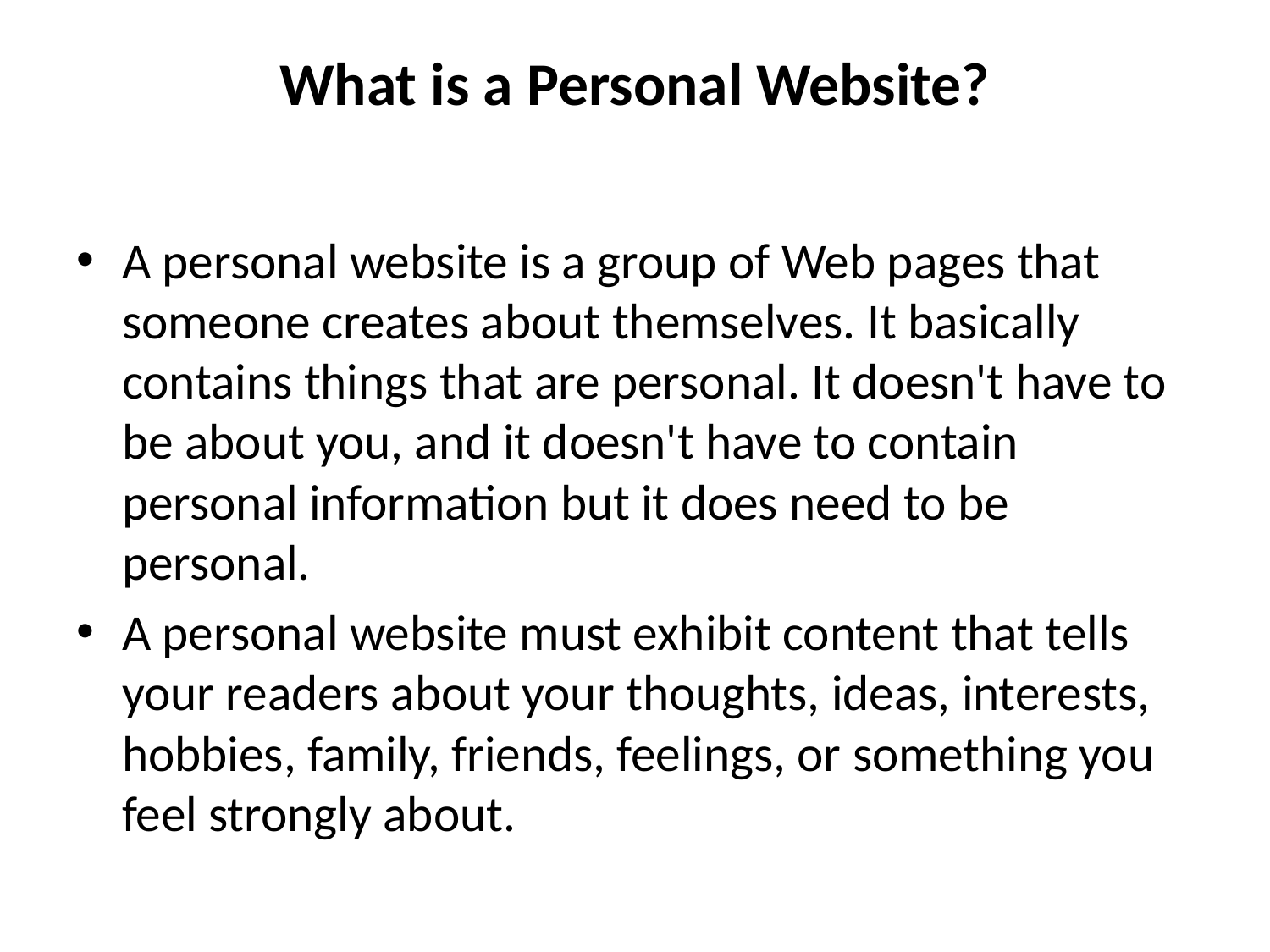

# What is a Personal Website?
A personal website is a group of Web pages that someone creates about themselves. It basically contains things that are personal. It doesn't have to be about you, and it doesn't have to contain personal information but it does need to be personal.
A personal website must exhibit content that tells your readers about your thoughts, ideas, interests, hobbies, family, friends, feelings, or something you feel strongly about.